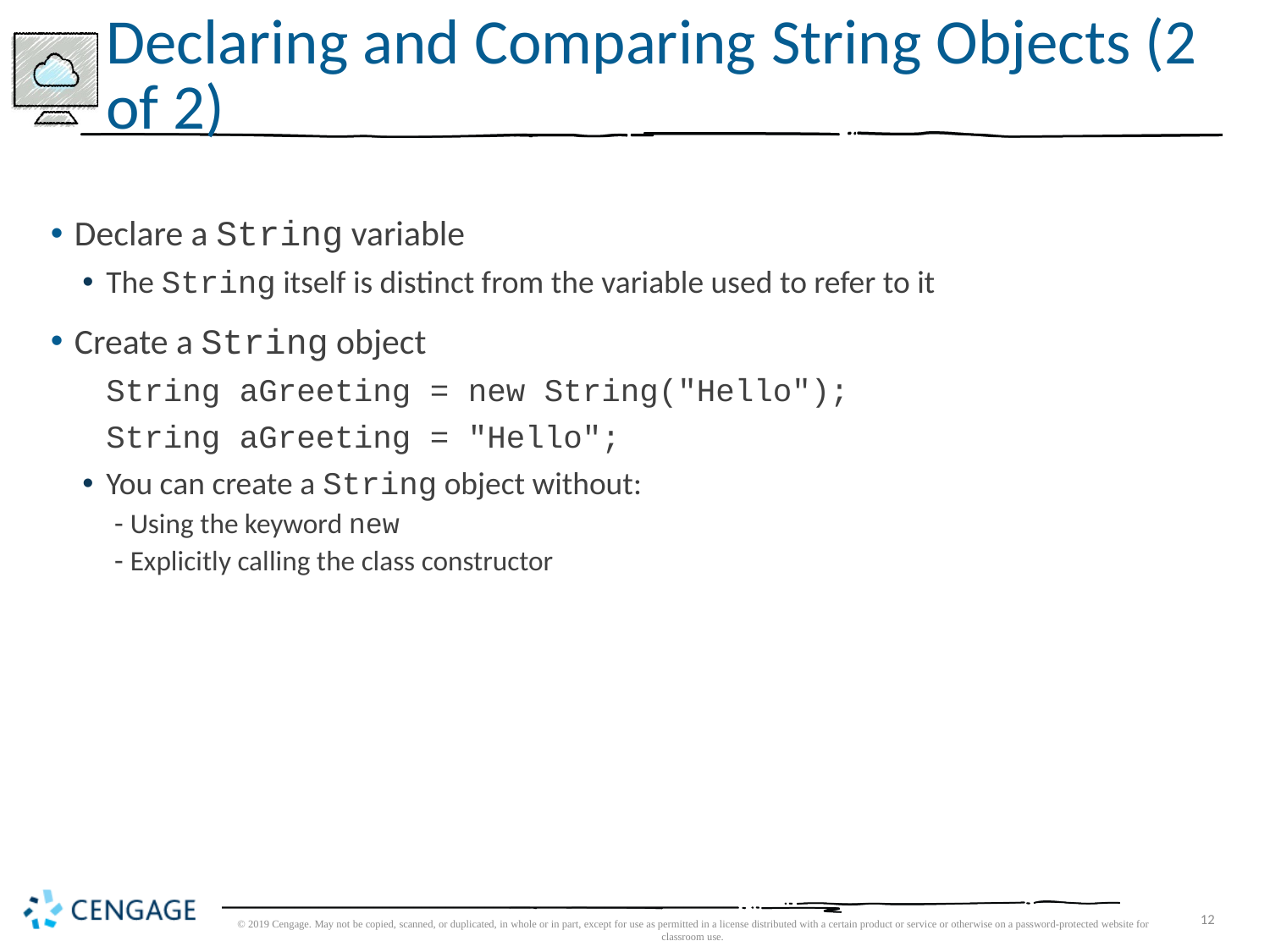

# Declaring and Comparing String Objects (2 of 2)
Declare a String variable
The String itself is distinct from the variable used to refer to it
Create a String object
	String aGreeting = new String("Hello");
	String aGreeting = "Hello";
You can create a String object without:
Using the keyword new
Explicitly calling the class constructor
© 2019 Cengage. May not be copied, scanned, or duplicated, in whole or in part, except for use as permitted in a license distributed with a certain product or service or otherwise on a password-protected website for classroom use.